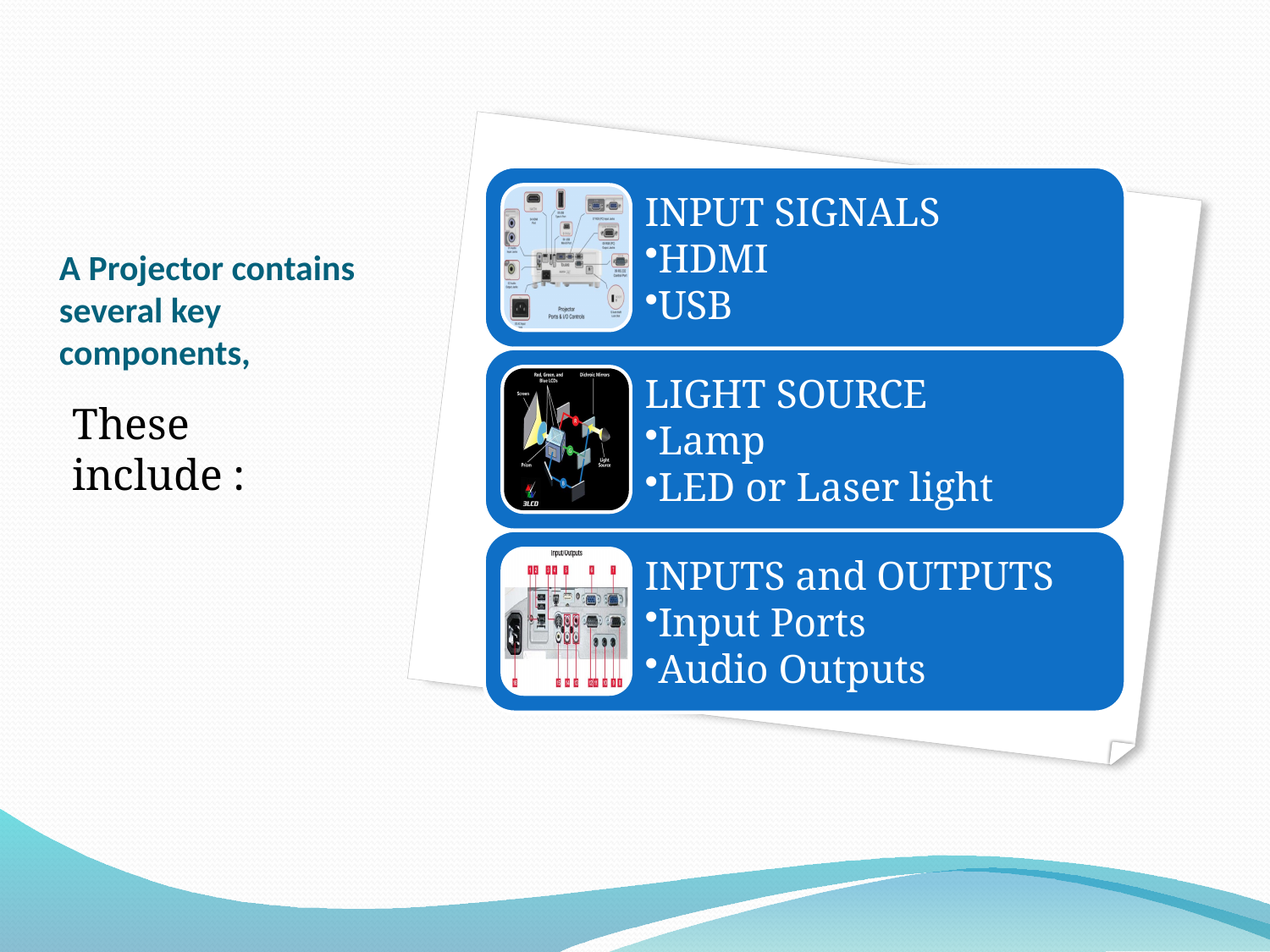

# A Projector contains several key components,
INPUT SIGNALS
HDMI
USB
LIGHT SOURCE
Lamp
LED or Laser light
INPUTS and OUTPUTS
Input Ports
Audio Outputs
These include :